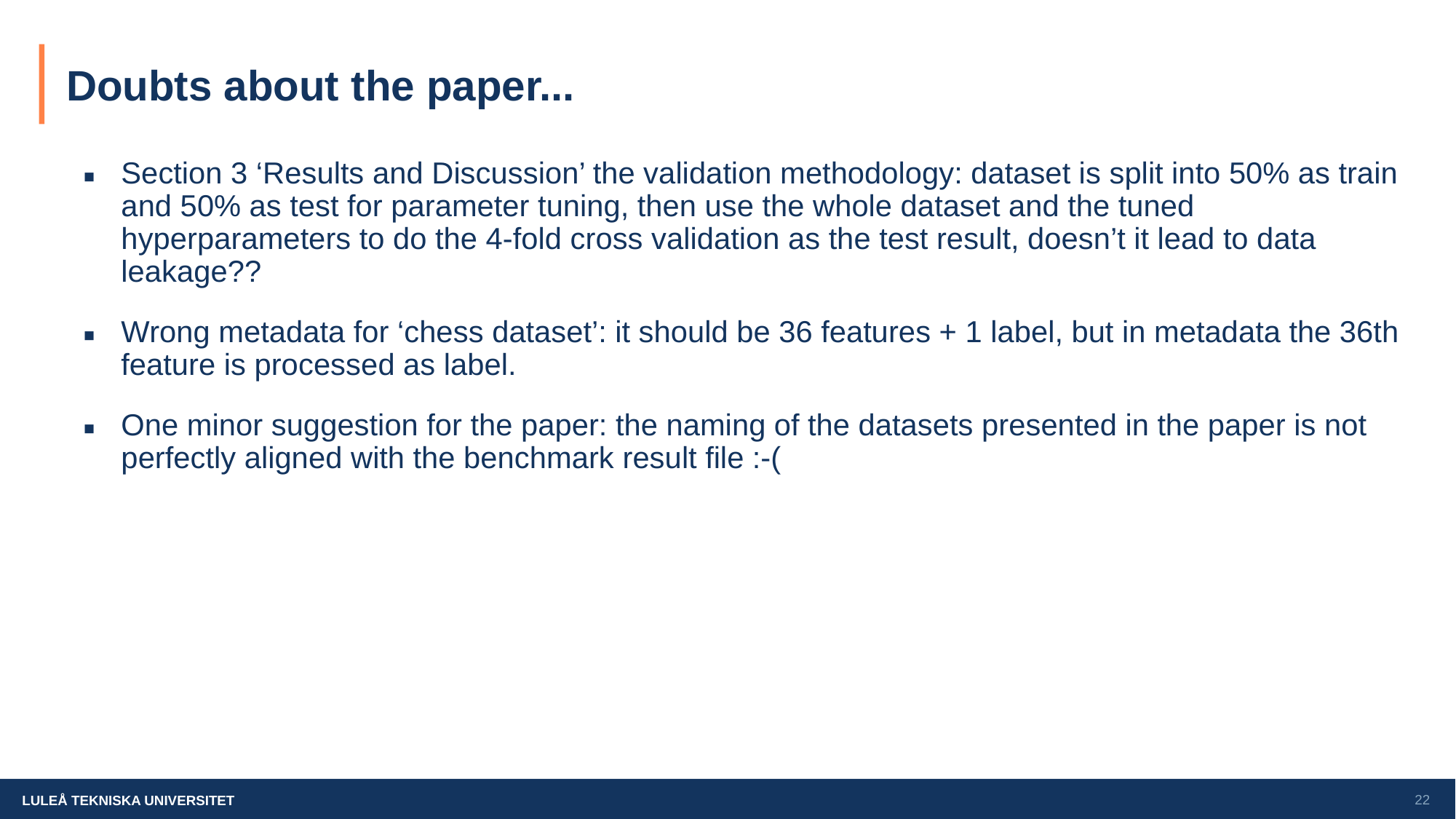

# Doubts about the paper...
Section 3 ‘Results and Discussion’ the validation methodology: dataset is split into 50% as train and 50% as test for parameter tuning, then use the whole dataset and the tuned hyperparameters to do the 4-fold cross validation as the test result, doesn’t it lead to data leakage??
Wrong metadata for ‘chess dataset’: it should be 36 features + 1 label, but in metadata the 36th feature is processed as label.
One minor suggestion for the paper: the naming of the datasets presented in the paper is not perfectly aligned with the benchmark result file :-(
22